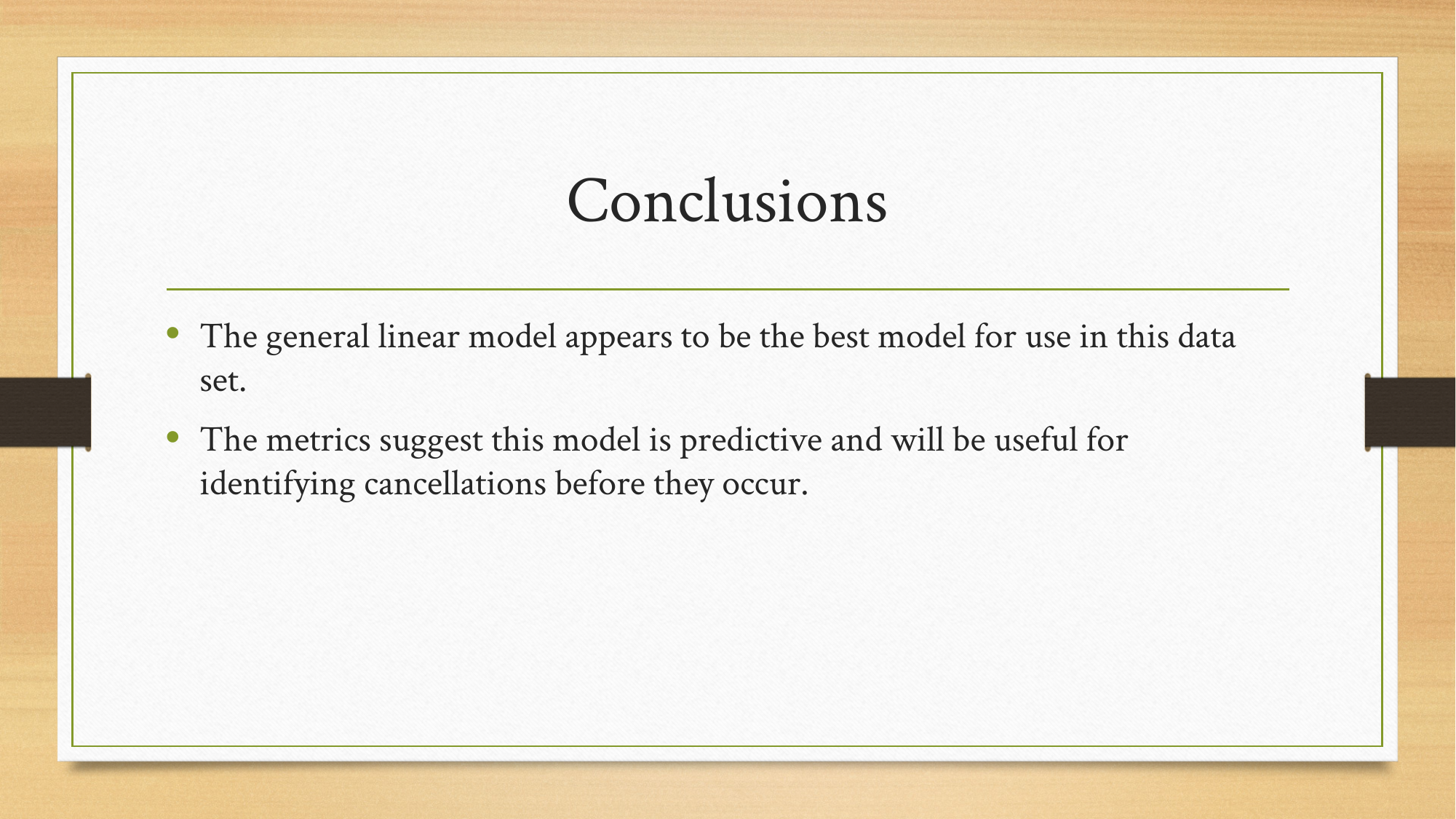

# Conclusions
The general linear model appears to be the best model for use in this data set.
The metrics suggest this model is predictive and will be useful for identifying cancellations before they occur.